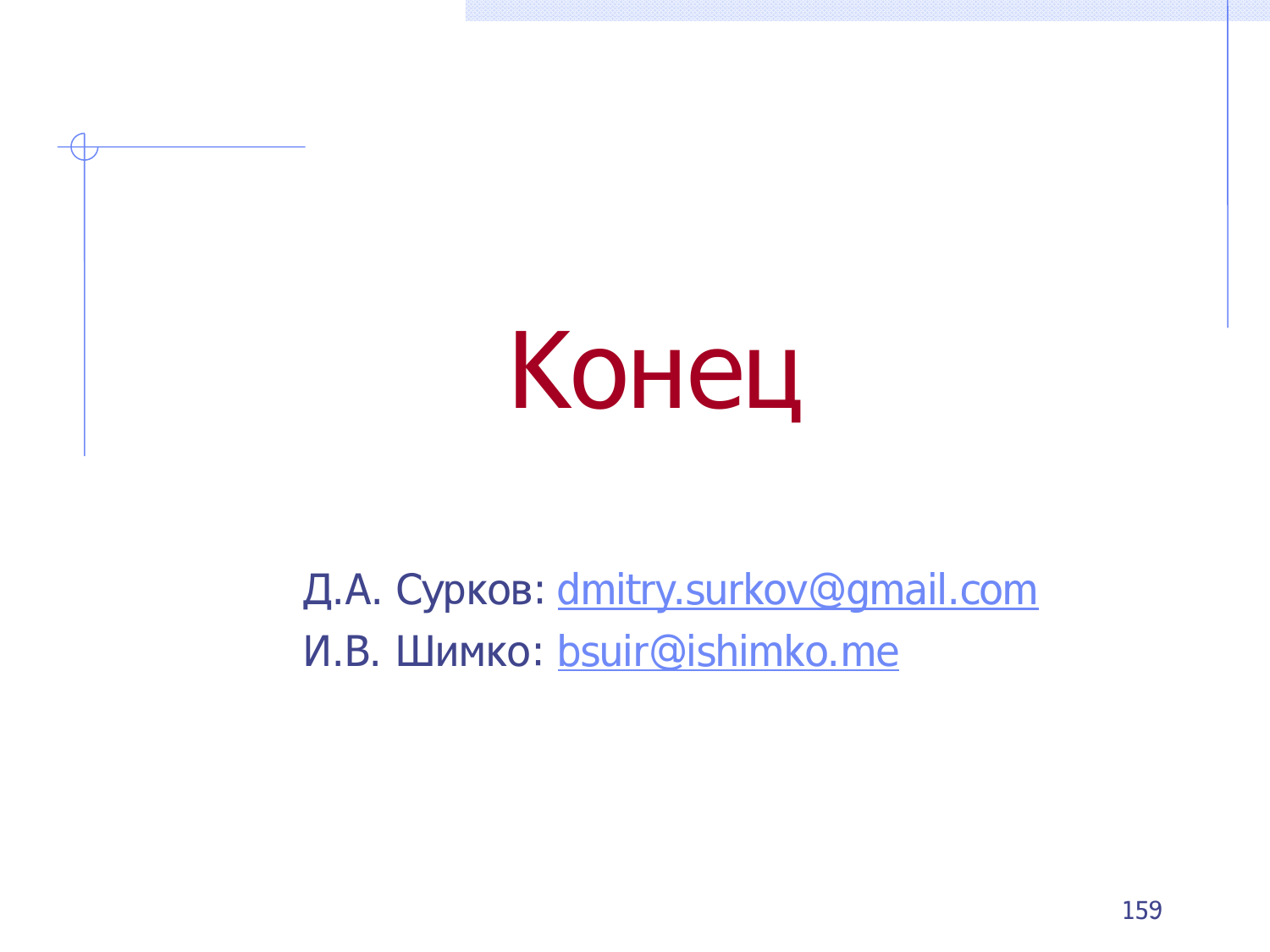

Конец

		Д.А. Сурков:	dmitry.surkov@gmail.com
		И.В. Шимко:	bsuir@ishimko.me

159